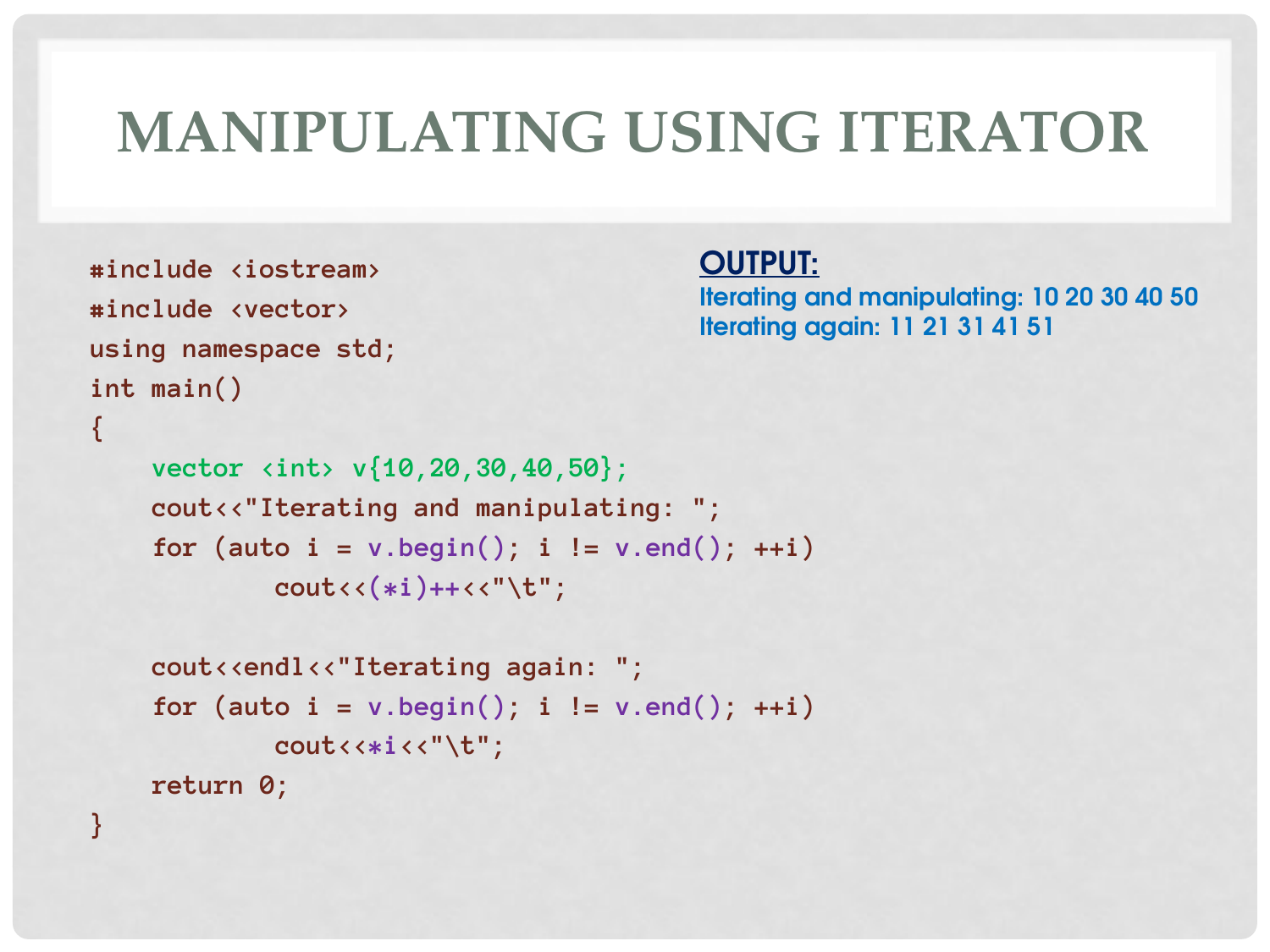

# Manipulating using iterator
OUTPUT:
Iterating and manipulating: 10 20 30 40 50
Iterating again: 11 21 31 41 51

#include <iostream>
#include <vector>
using namespace std;
int main()
{
    vector <int> v{10,20,30,40,50};
    cout<<"Iterating and manipulating: ";
    for (auto i = v.begin(); i != v.end(); ++i)
            cout<<(*i)++<<"\t";

    cout<<endl<<"Iterating again: ";
    for (auto i = v.begin(); i != v.end(); ++i)
            cout<<*i<<"\t";
    return 0;
}